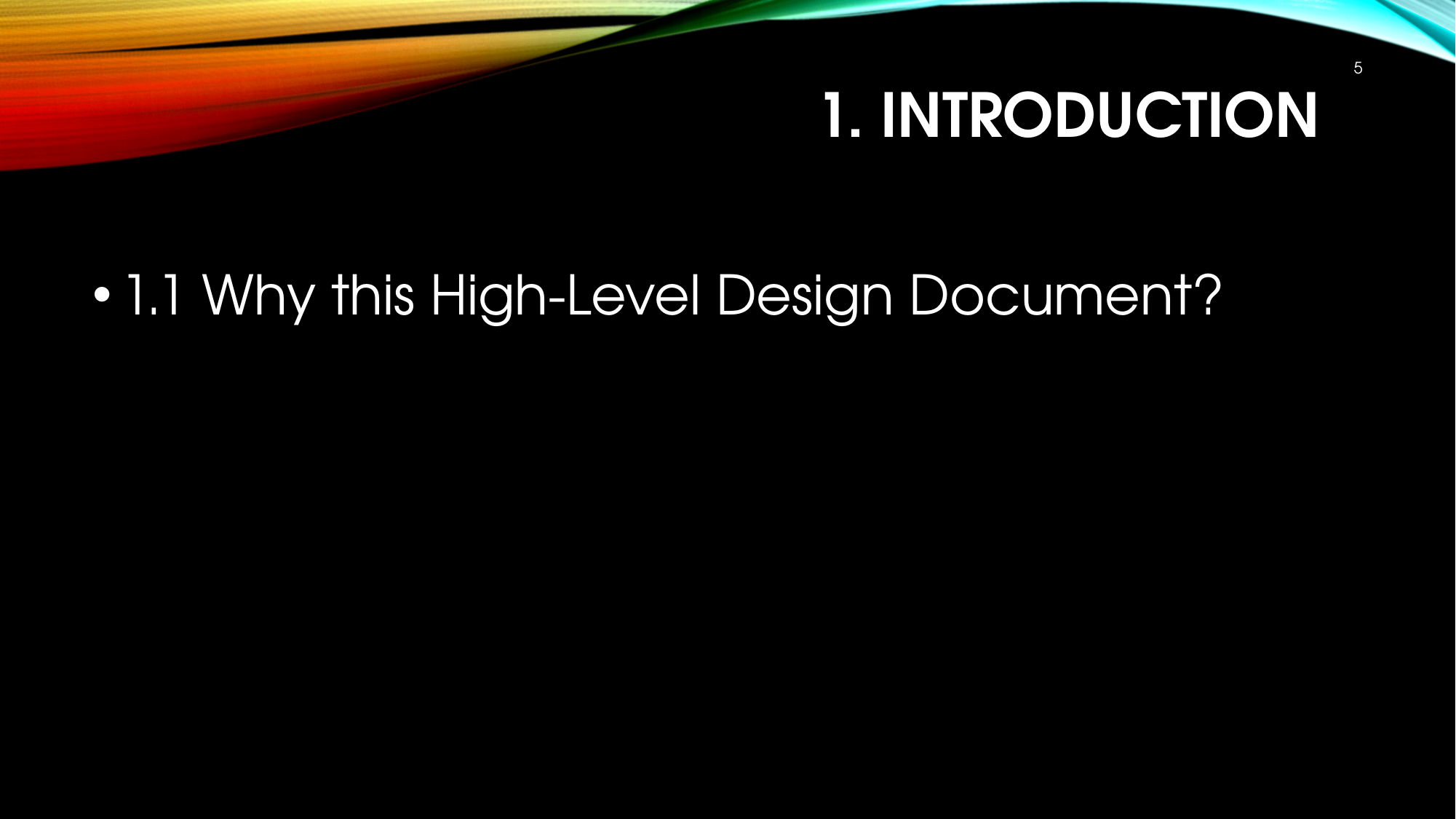

# 1. Introduction
5
1.1 Why this High-Level Design Document?
The purpose of this High-Level Design (HLD) Document is to add the necessary detail to the current project description. This document is also  intended to help detect contradictions prior to dashboards and can be used as a reference manual.